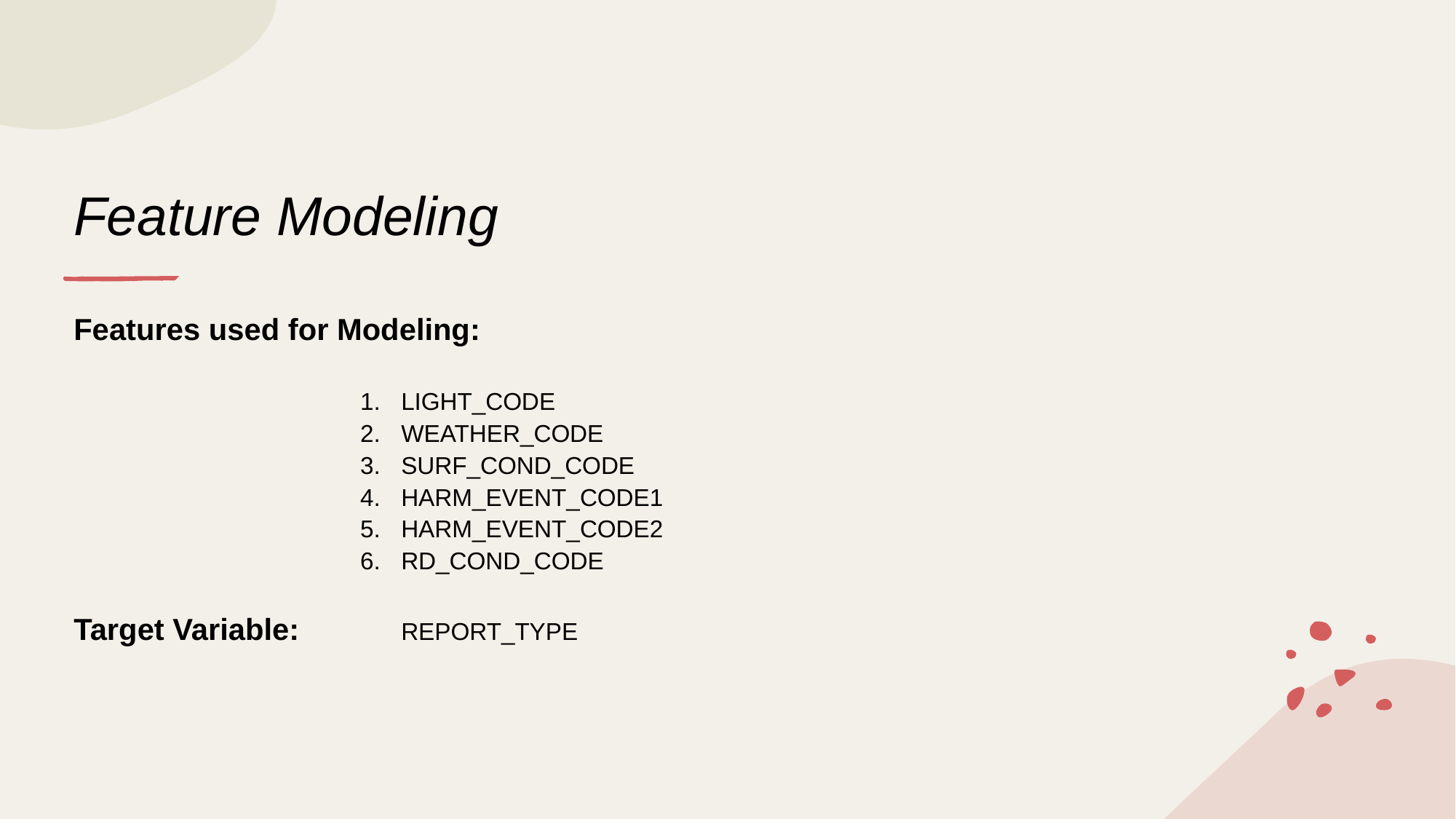

# Feature Modeling

Features used for Modeling:
LIGHT_CODE
WEATHER_CODE
SURF_COND_CODE
HARM_EVENT_CODE1
HARM_EVENT_CODE2
RD_COND_CODE

Target Variable:	REPORT_TYPE